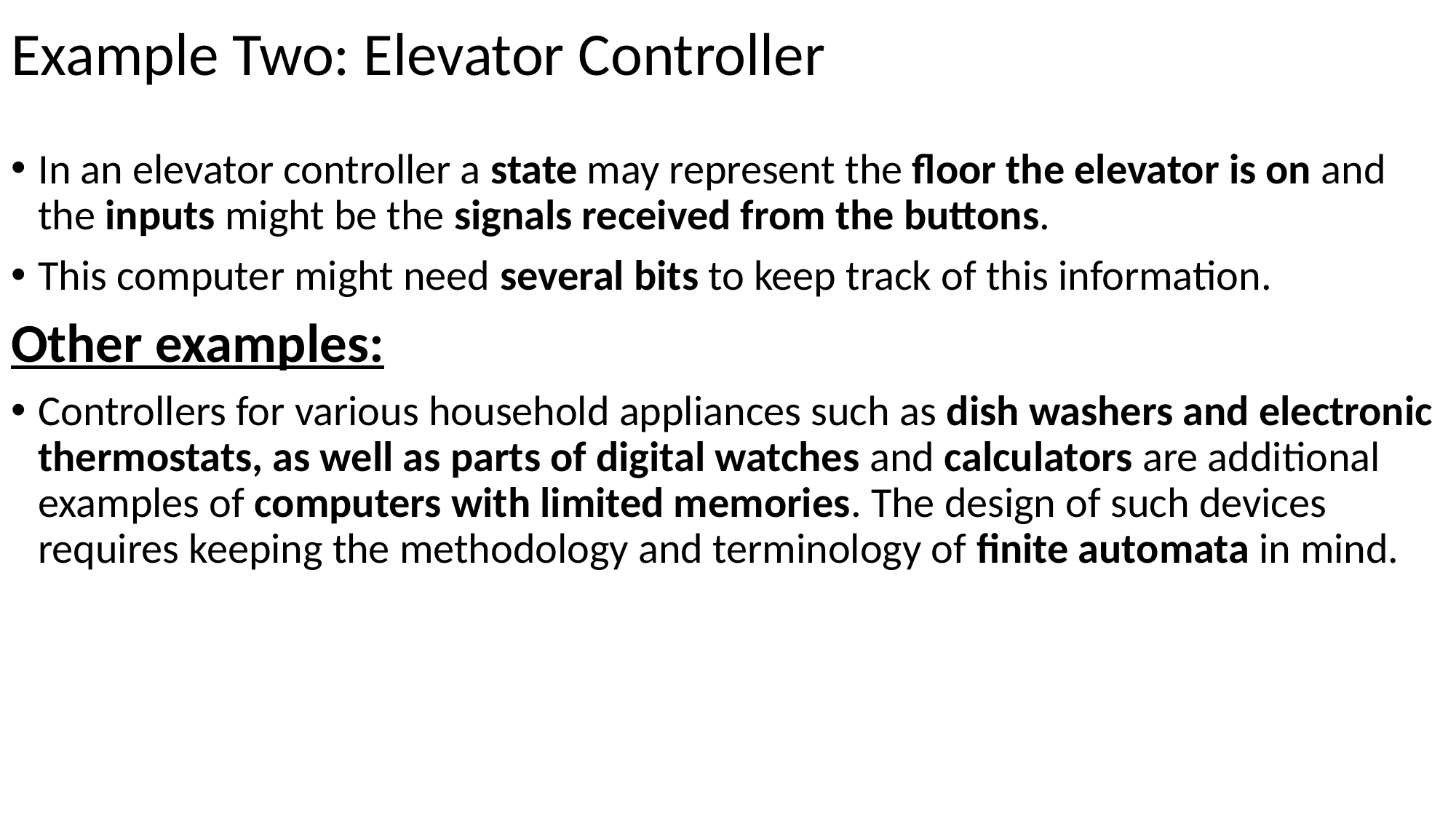

# Example Two: Elevator Controller
In an elevator controller a state may represent the floor the elevator is on and the inputs might be the signals received from the buttons.
This computer might need several bits to keep track of this information.
Other examples:
Controllers for various household appliances such as dish washers and electronic thermostats, as well as parts of digital watches and calculators are additional examples of computers with limited memories. The design of such devices requires keeping the methodology and terminology of finite automata in mind.